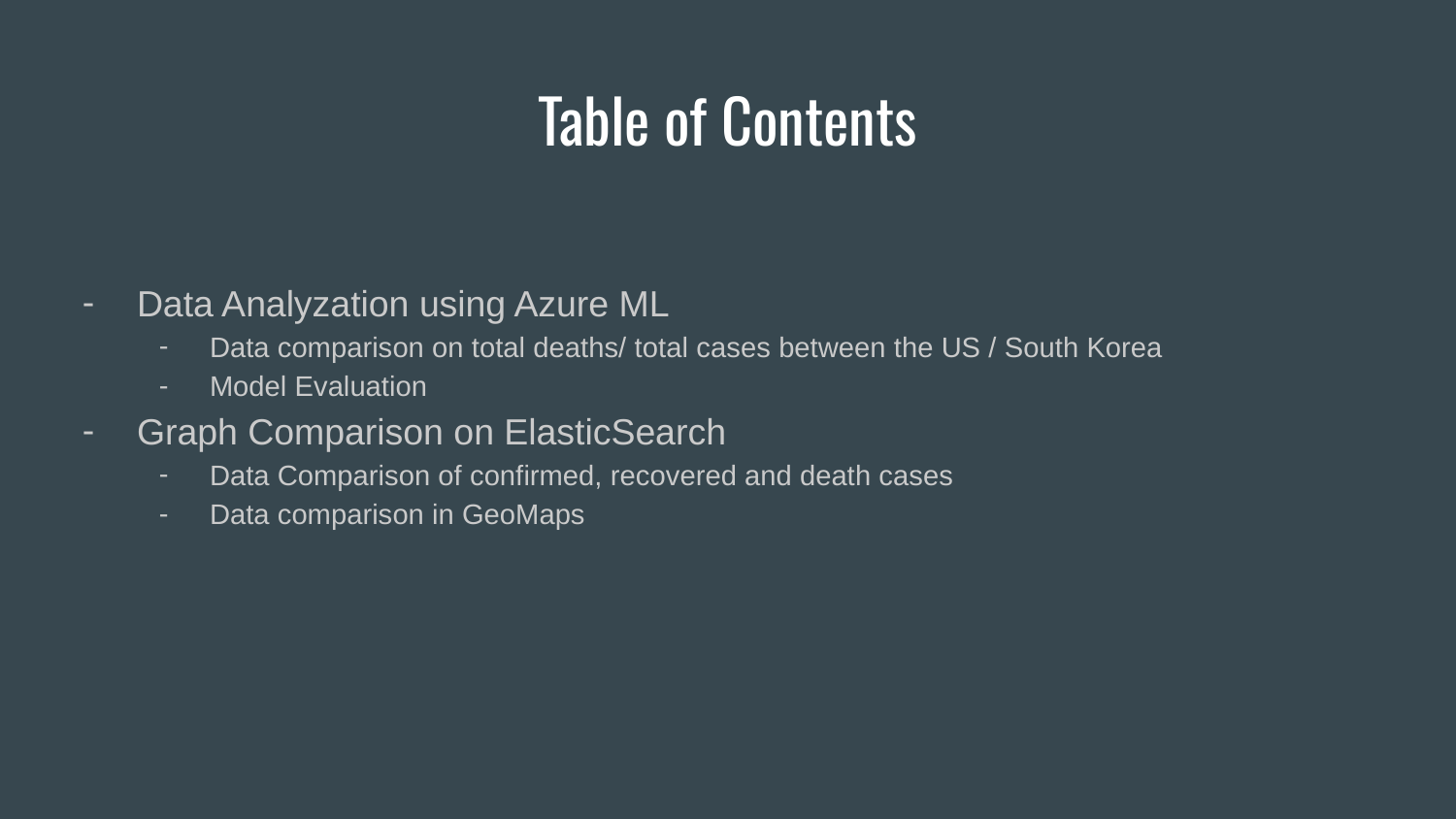

# Table of Contents

Data Analyzation using Azure ML
Data comparison on total deaths/ total cases between the US / South Korea
Model Evaluation
Graph Comparison on ElasticSearch
Data Comparison of confirmed, recovered and death cases
Data comparison in GeoMaps